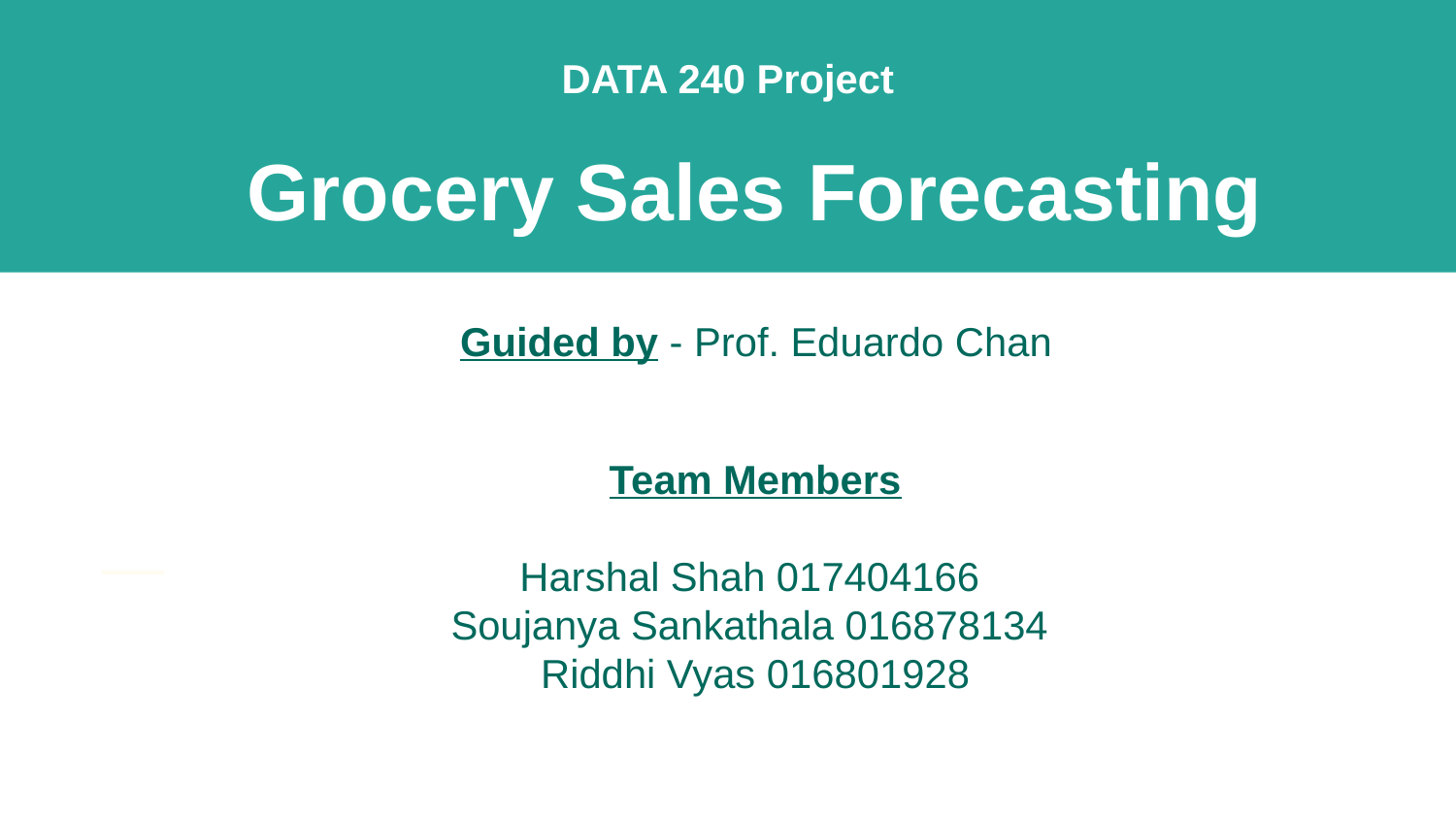

DATA 240 Project
Grocery Sales Forecasting

# Guided by - Prof. Eduardo Chan
Team Members

Harshal Shah 017404166
Soujanya Sankathala 016878134
Riddhi Vyas 016801928